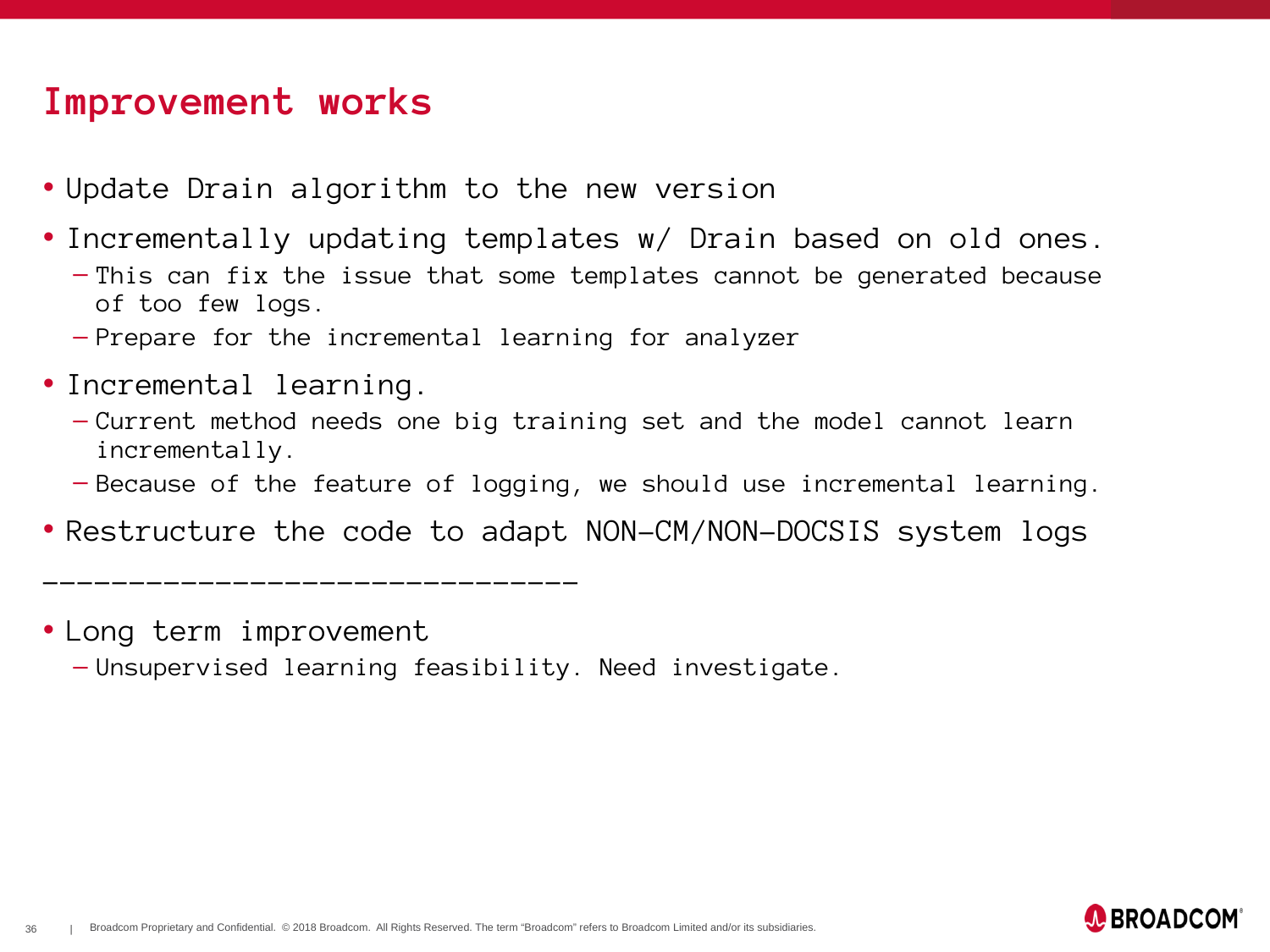

# Improvement works
Update Drain algorithm to the new version
Incrementally updating templates w/ Drain based on old ones.
This can fix the issue that some templates cannot be generated because of too few logs.
Prepare for the incremental learning for analyzer
Incremental learning.
Current method needs one big training set and the model cannot learn incrementally.
Because of the feature of logging, we should use incremental learning.
Restructure the code to adapt NON-CM/NON-DOCSIS system logs
-------------------------------
Long term improvement
Unsupervised learning feasibility. Need investigate.